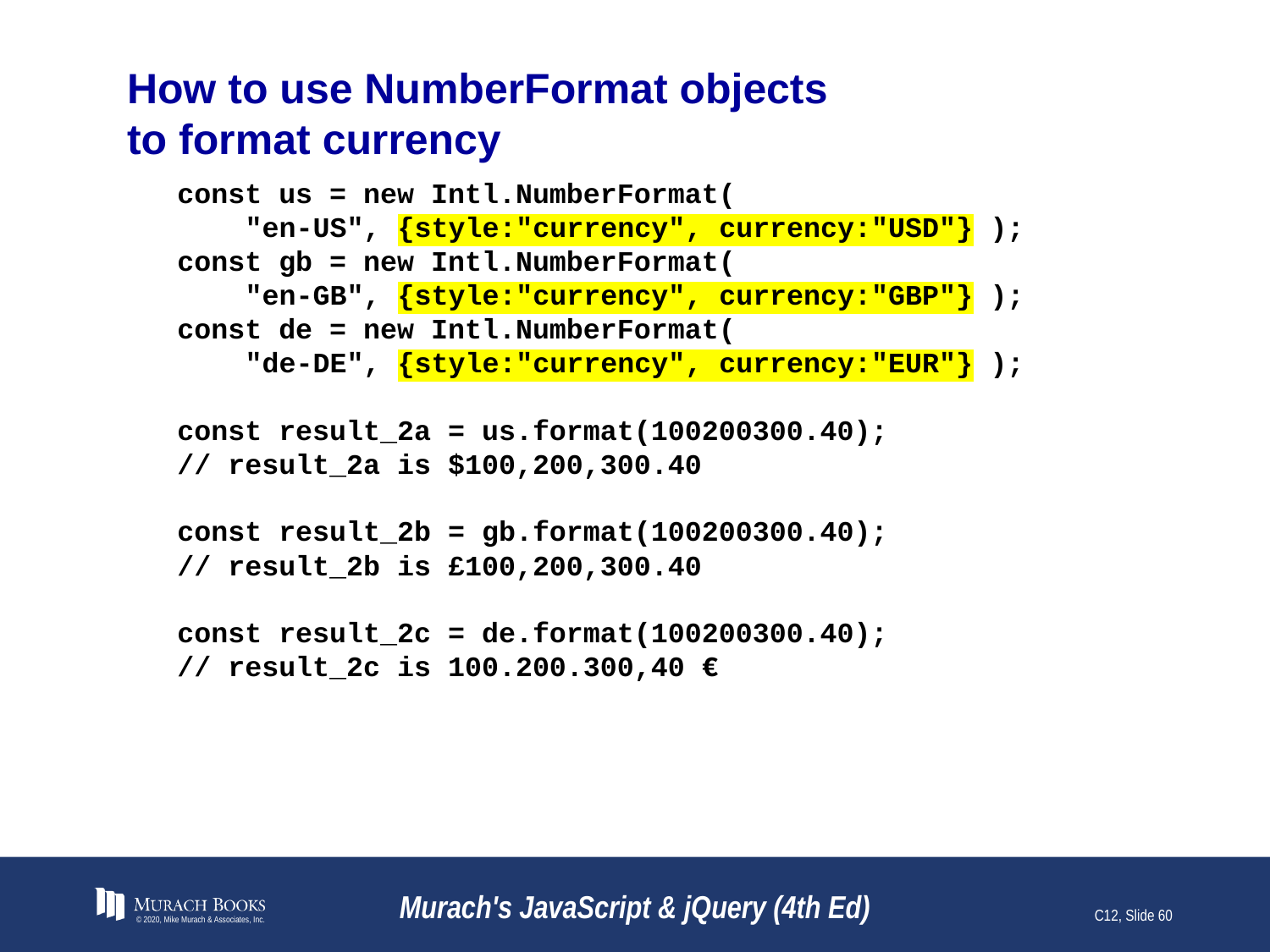

# How to use NumberFormat objects to format currency
const us = new Intl.NumberFormat(
    "en-US", {style:"currency", currency:"USD"} );
const gb = new Intl.NumberFormat(
    "en-GB", {style:"currency", currency:"GBP"} );
const de = new Intl.NumberFormat(
    "de-DE", {style:"currency", currency:"EUR"} );

const result_2a = us.format(100200300.40);
// result_2a is $100,200,300.40

const result_2b = gb.format(100200300.40);
// result_2b is £100,200,300.40

const result_2c = de.format(100200300.40);
// result_2c is 100.200.300,40 €

© 2020, Mike Murach & Associates, Inc.
Murach's JavaScript & jQuery (4th Ed)

C12, Slide 60